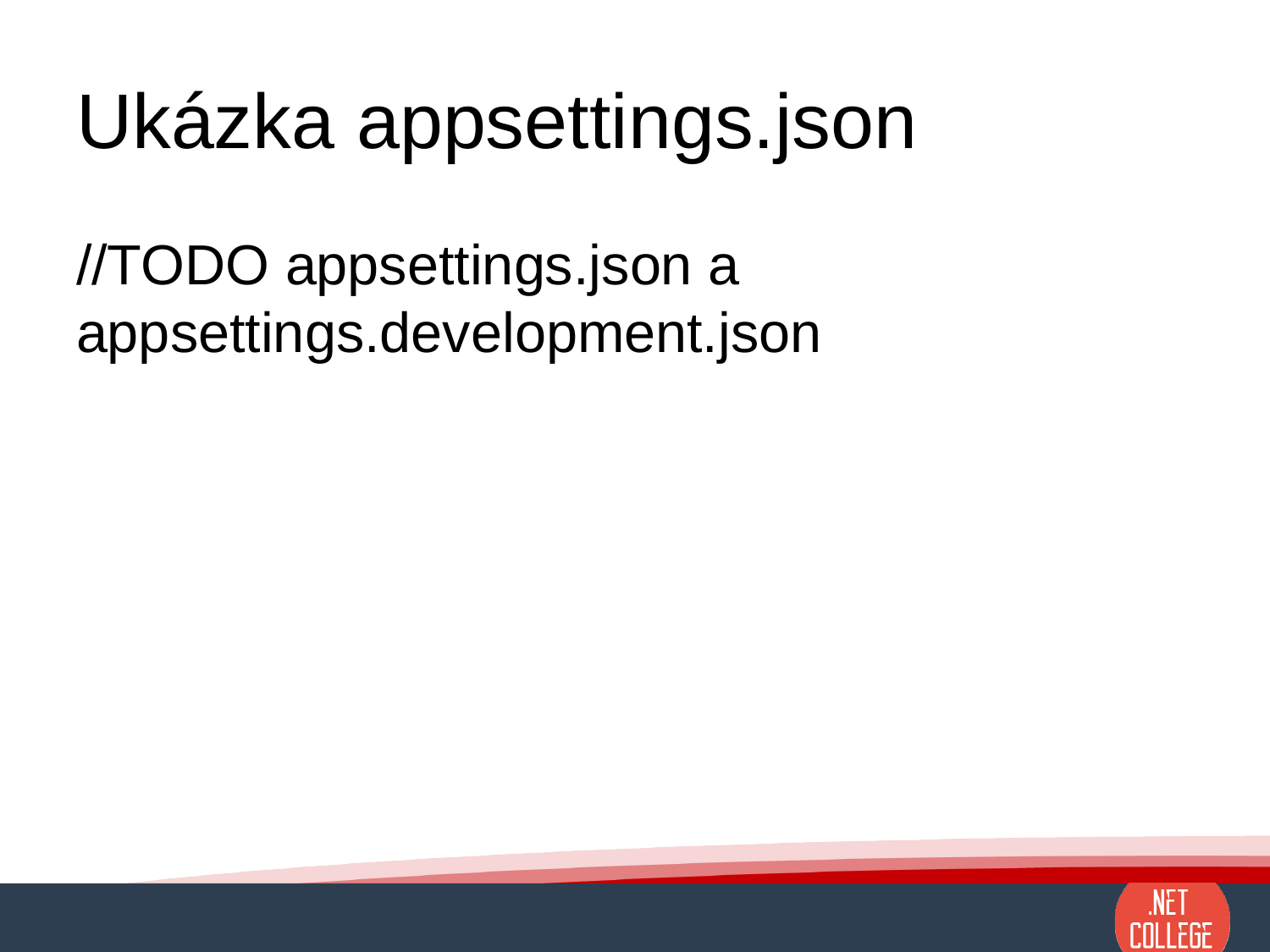

# Ukázka appsettings.json
//TODO appsettings.json a appsettings.development.json